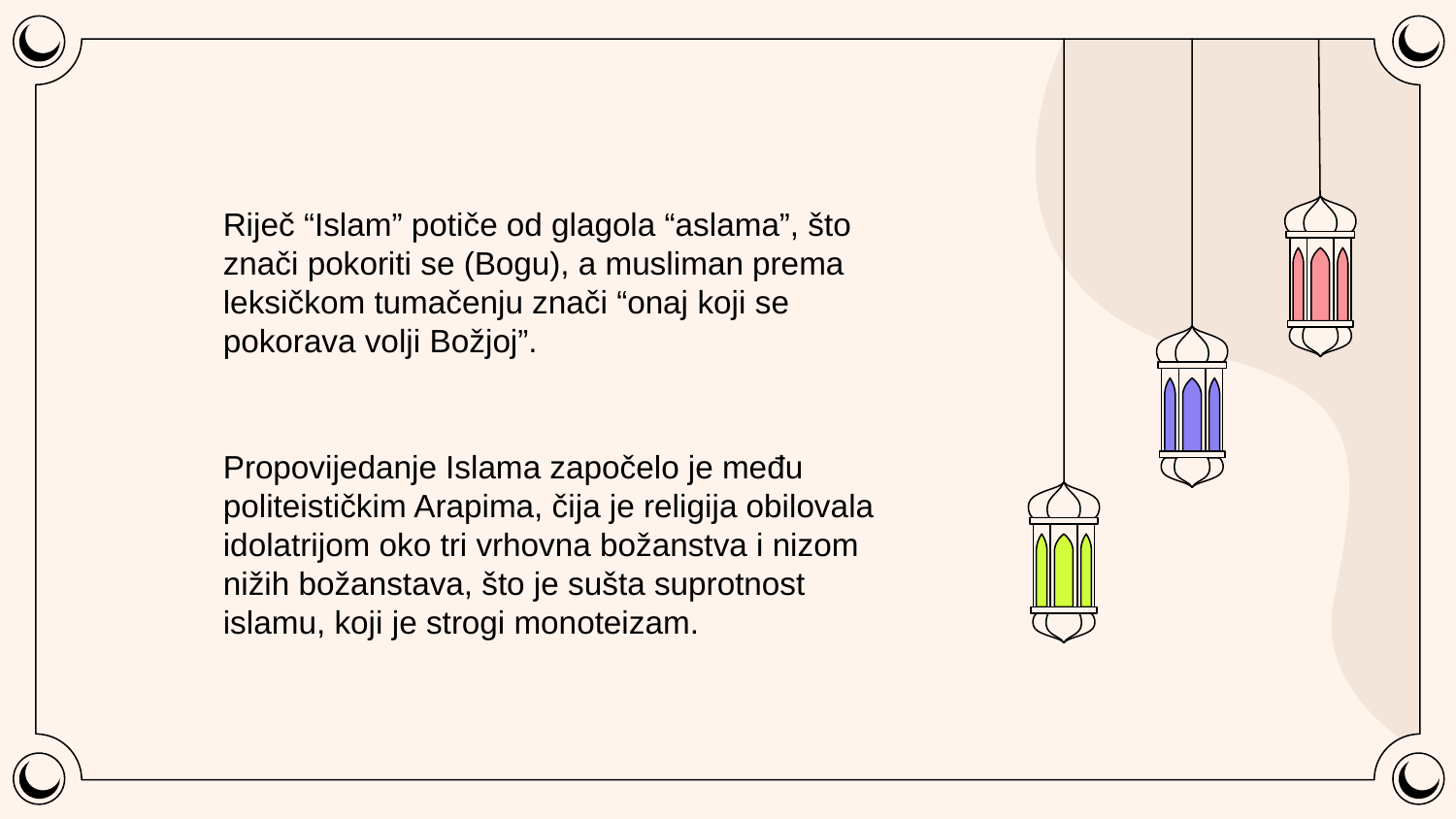

# Riječ “Islam” potiče od glagola “aslama”, što znači pokoriti se (Bogu), a musliman prema leksičkom tumačenju znači “onaj koji se pokorava volji Božjoj”.

Propovijedanje Islama započelo je među politeističkim Arapima, čija je religija obilovala idolatrijom oko tri vrhovna božanstva i nizom nižih božanstava, što je sušta suprotnost islamu, koji je strogi monoteizam.